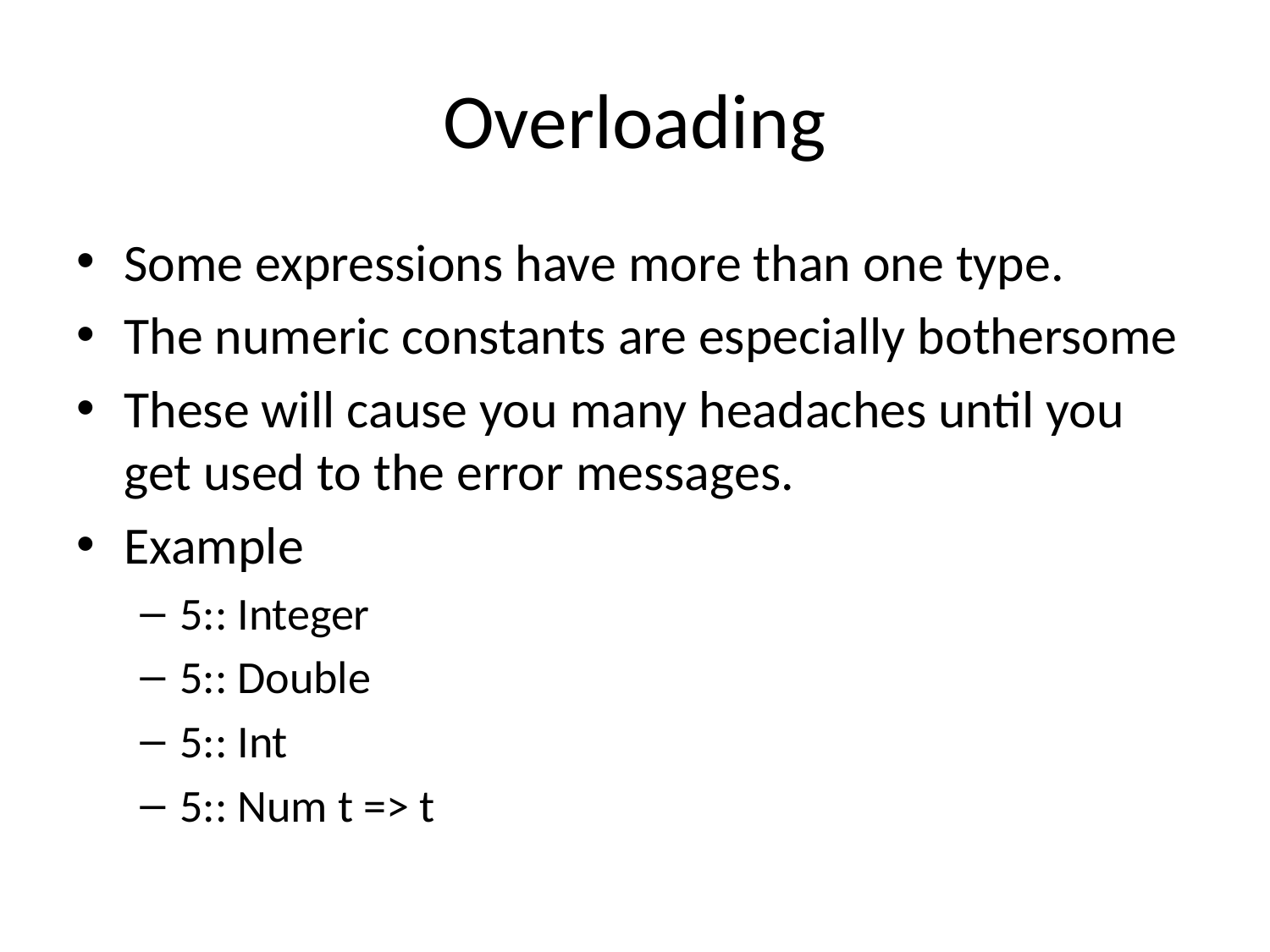

# Overloading
Some expressions have more than one type.
The numeric constants are especially bothersome
These will cause you many headaches until you get used to the error messages.
Example
5:: Integer
5:: Double
5:: Int
5:: Num t => t